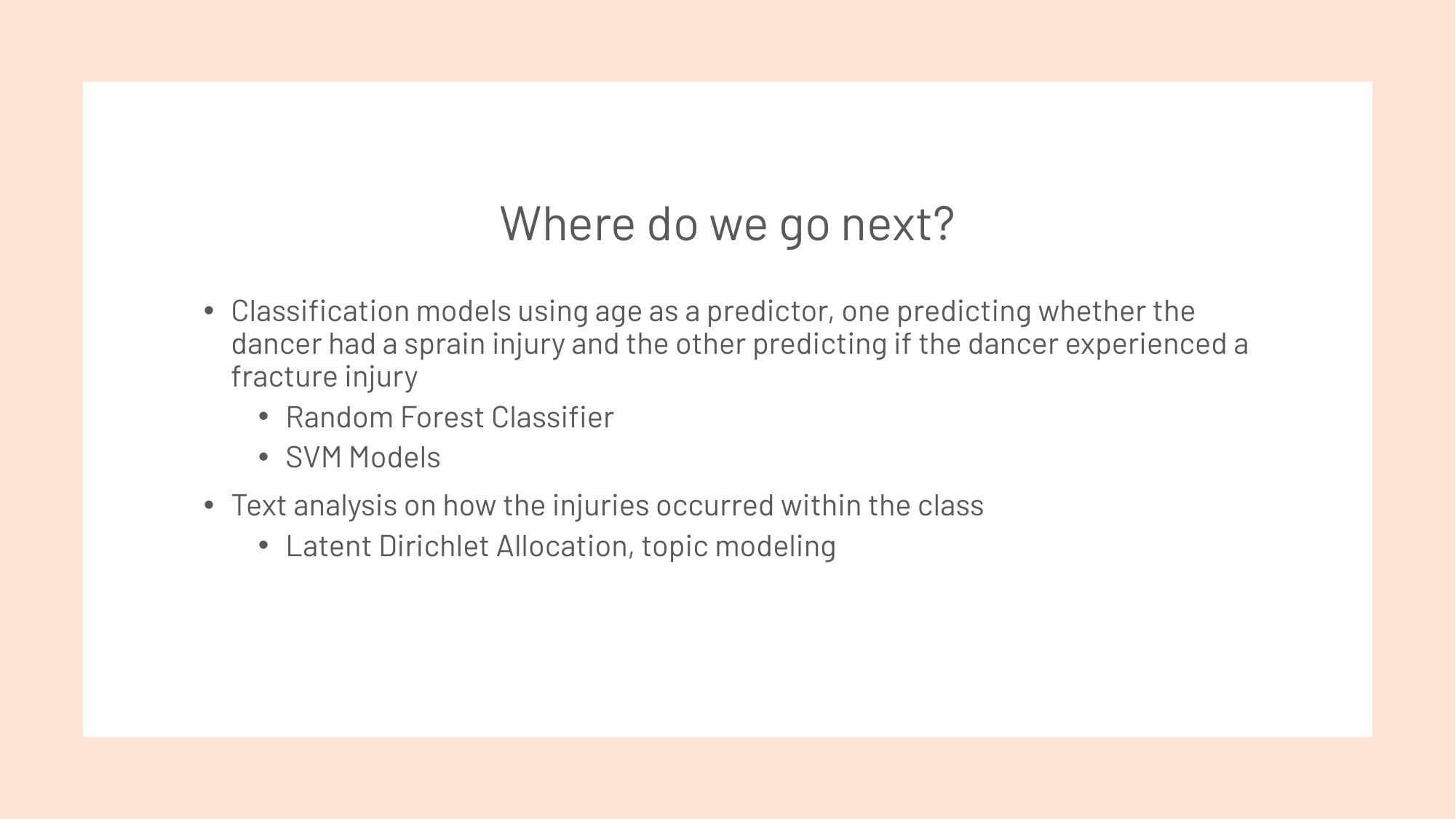

# Where do we go next?
Classification models using age as a predictor, one predicting whether the dancer had a sprain injury and the other predicting if the dancer experienced a fracture injury
Random Forest Classifier
SVM Models
Text analysis on how the injuries occurred within the class
Latent Dirichlet Allocation, topic modeling